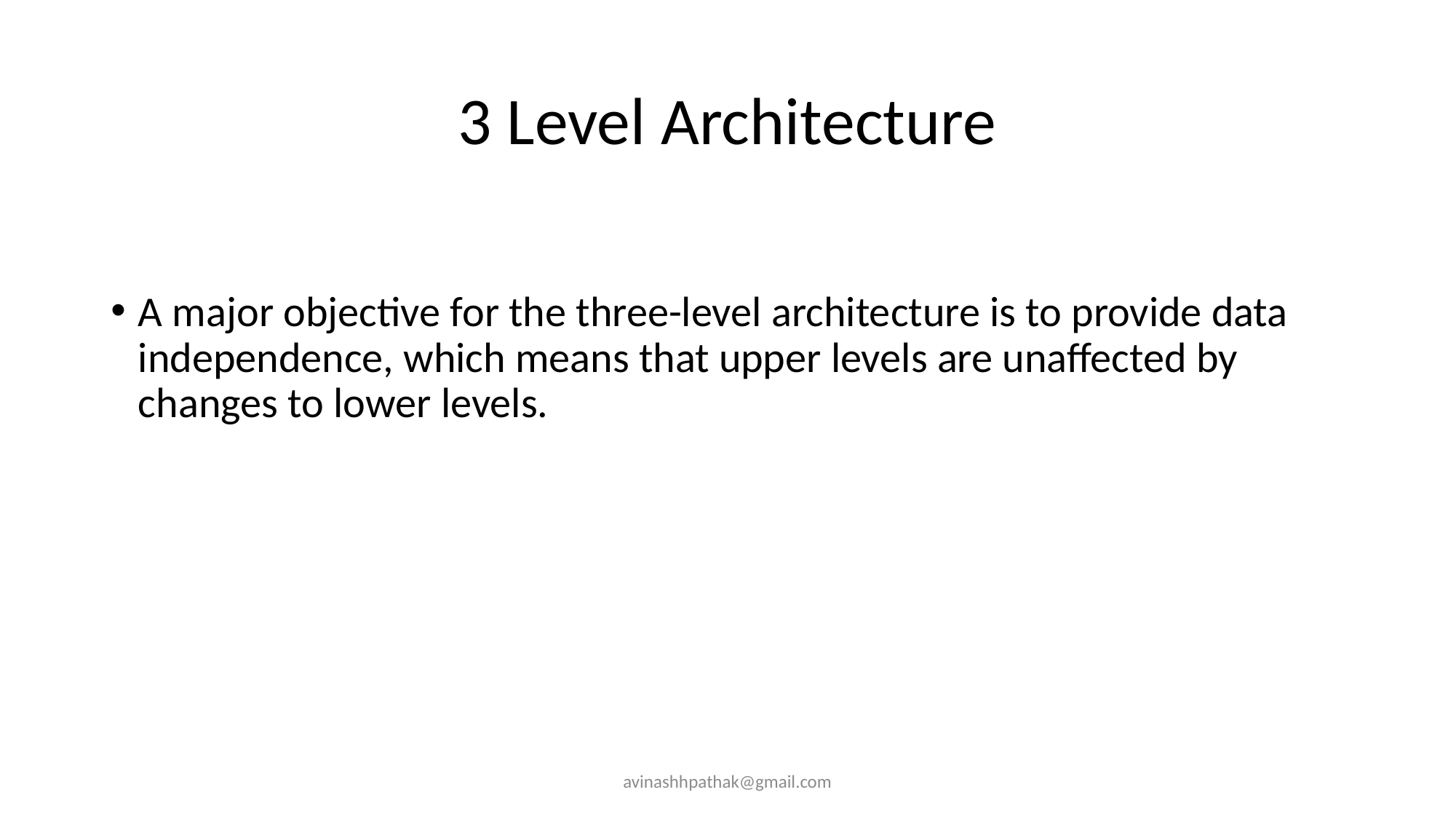

# 3 Level Architecture

A major objective for the three-level architecture is to provide data independence, which means that upper levels are unaffected by changes to lower levels.

avinashhpathak@gmail.com
16